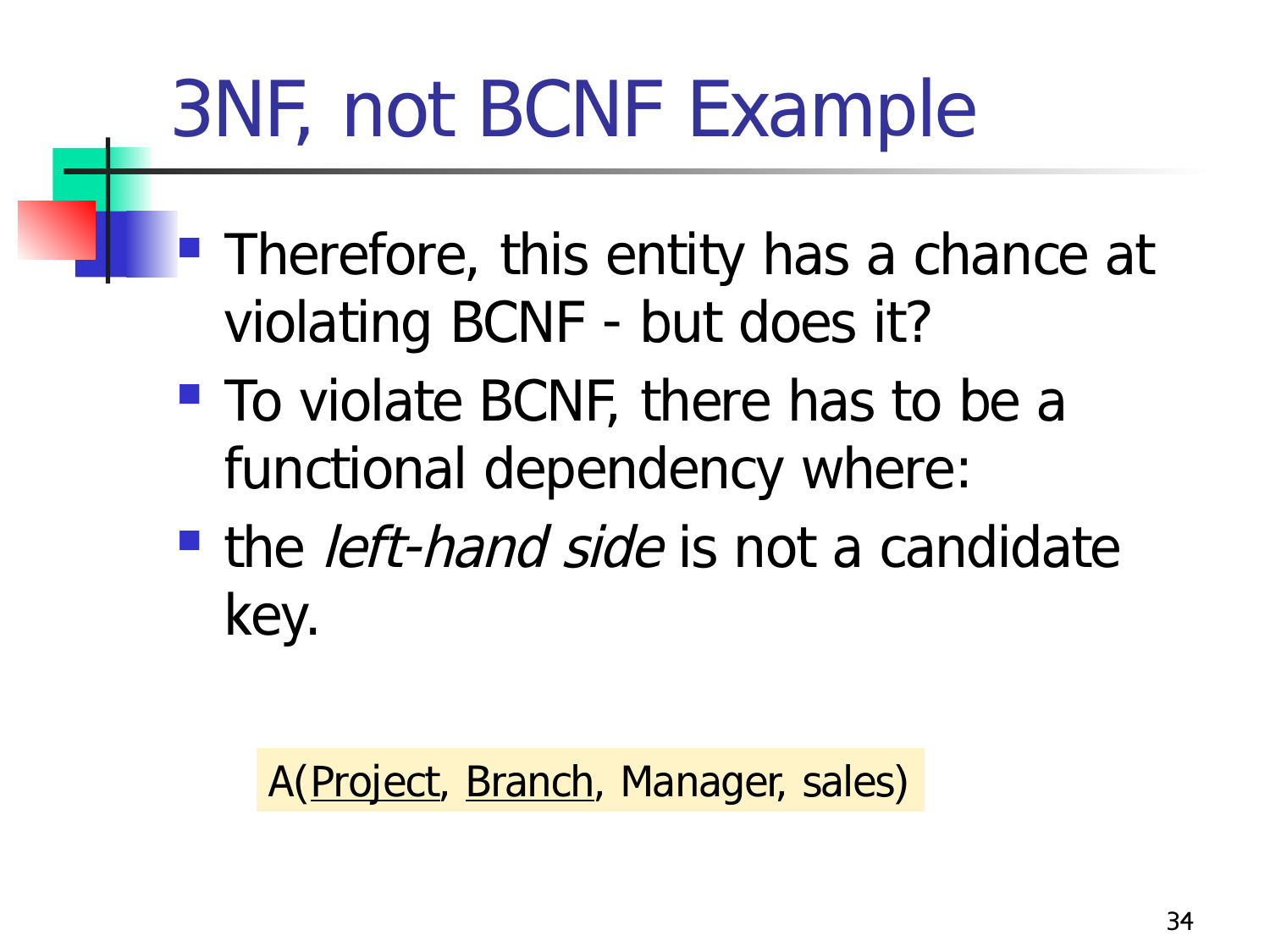

# 3NF, not BCNF Example
Therefore, this entity has a chance at violating BCNF - but does it?
To violate BCNF, there has to be a functional dependency where:
the left-hand side is not a candidate key.
A(Project, Branch, Manager, sales)
34